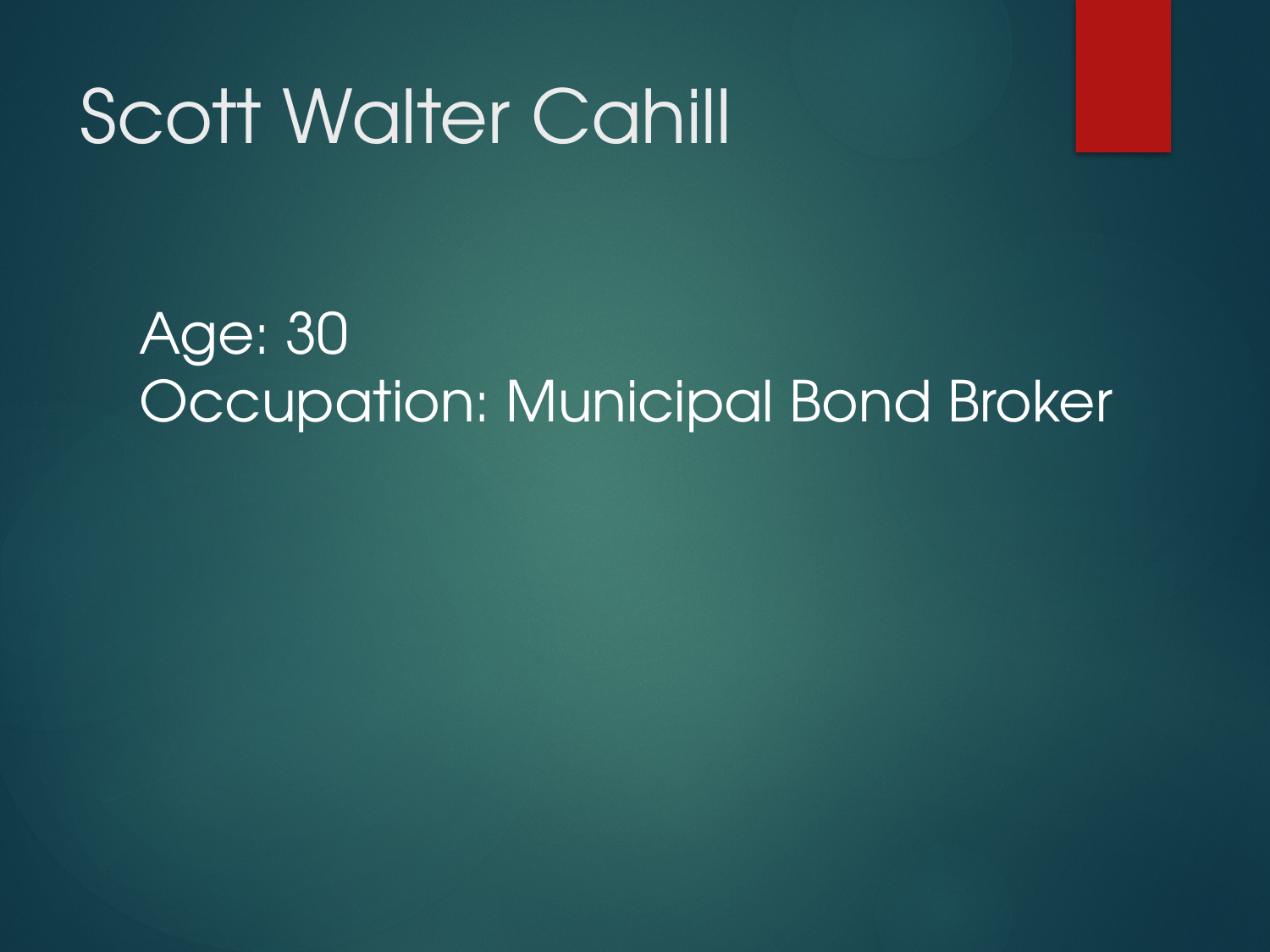

# Scott Walter Cahill

Age: 30
Occupation: Municipal Bond Broker